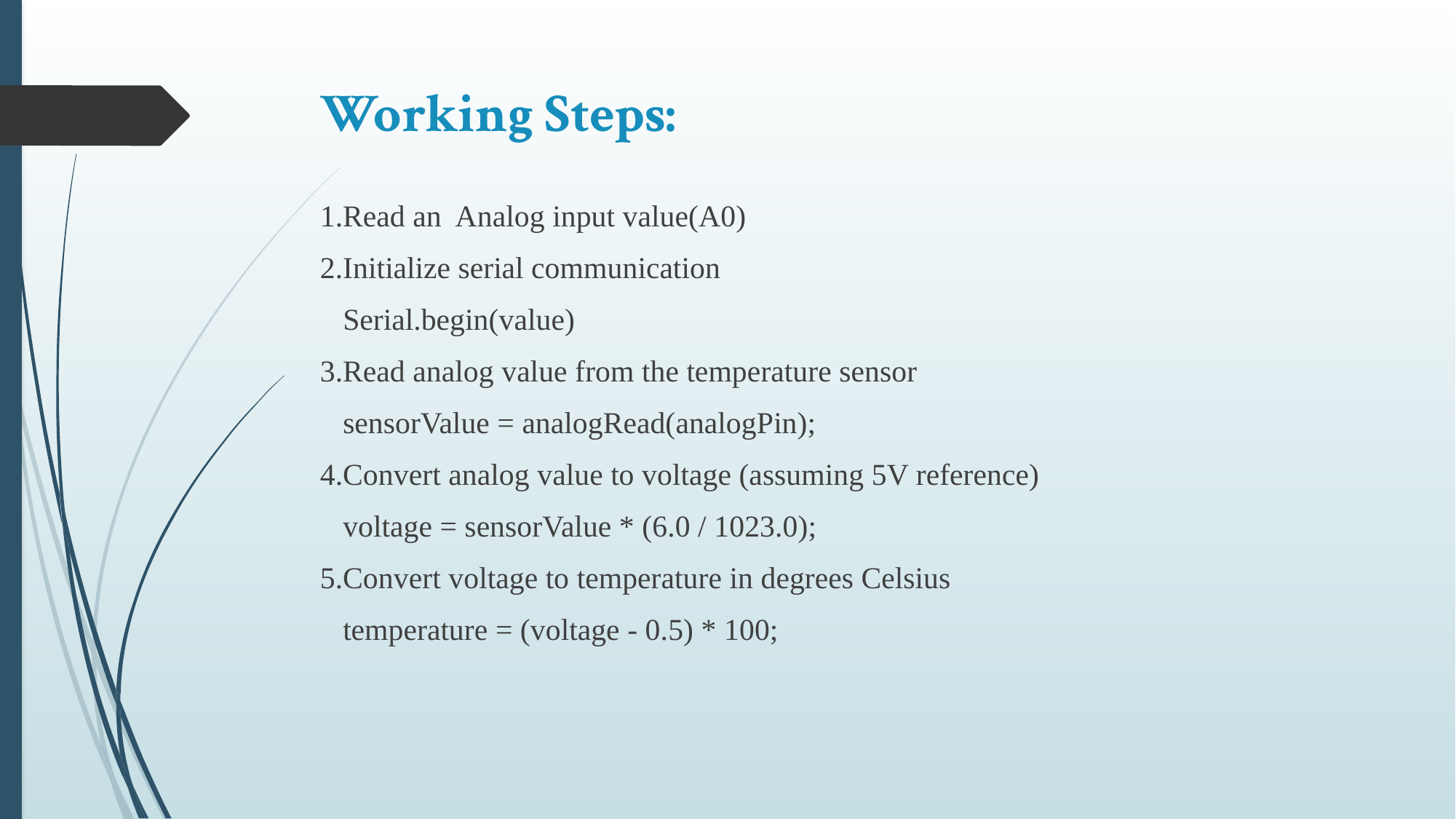

# Working Steps:
1.Read an  Analog input value(A0)
2.Initialize serial communication
   Serial.begin(value)
3.Read analog value from the temperature sensor
   sensorValue = analogRead(analogPin);
4.Convert analog value to voltage (assuming 5V reference)
   voltage = sensorValue * (6.0 / 1023.0);
5.Convert voltage to temperature in degrees Celsius
   temperature = (voltage - 0.5) * 100;